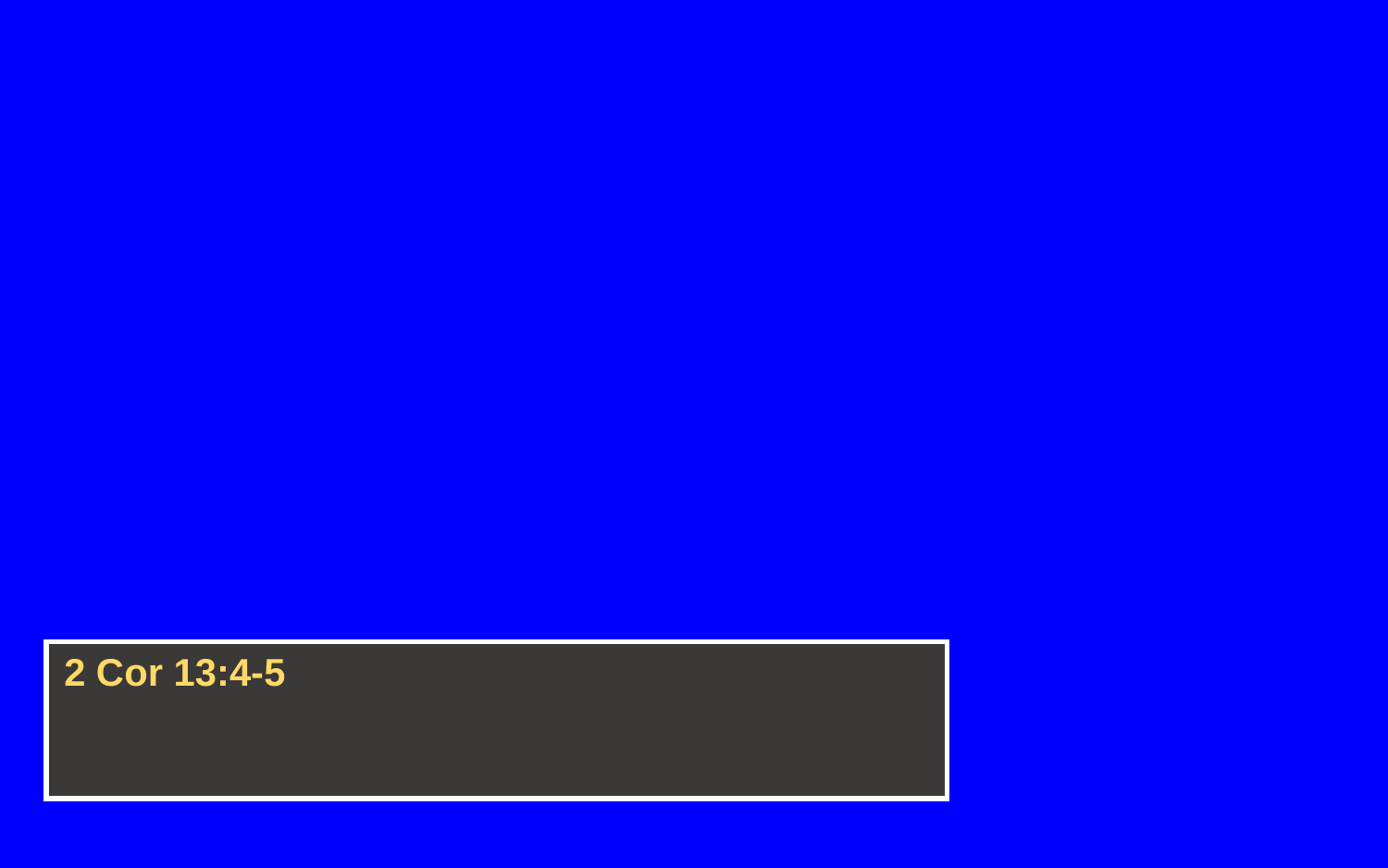

2 Cor 13:4-5
.. is in you, except ye be reprobates?